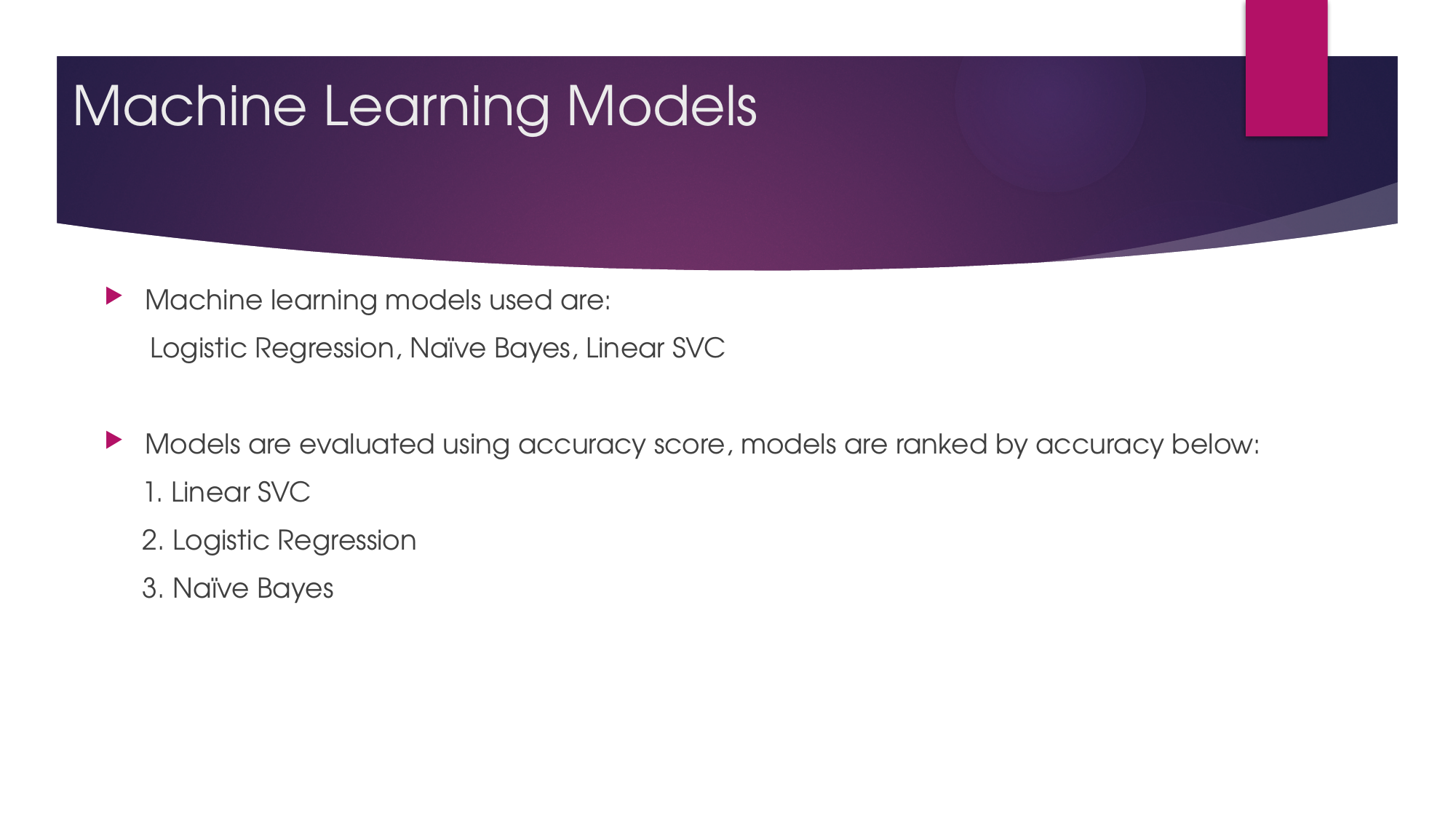

# Machine Learning Models
Machine learning models used are:
      Logistic Regression, Naïve Bayes, Linear SVC

Models are evaluated using accuracy score, models are ranked by accuracy below:
     1. Linear SVC
     2. Logistic Regression
     3. Naïve Bayes